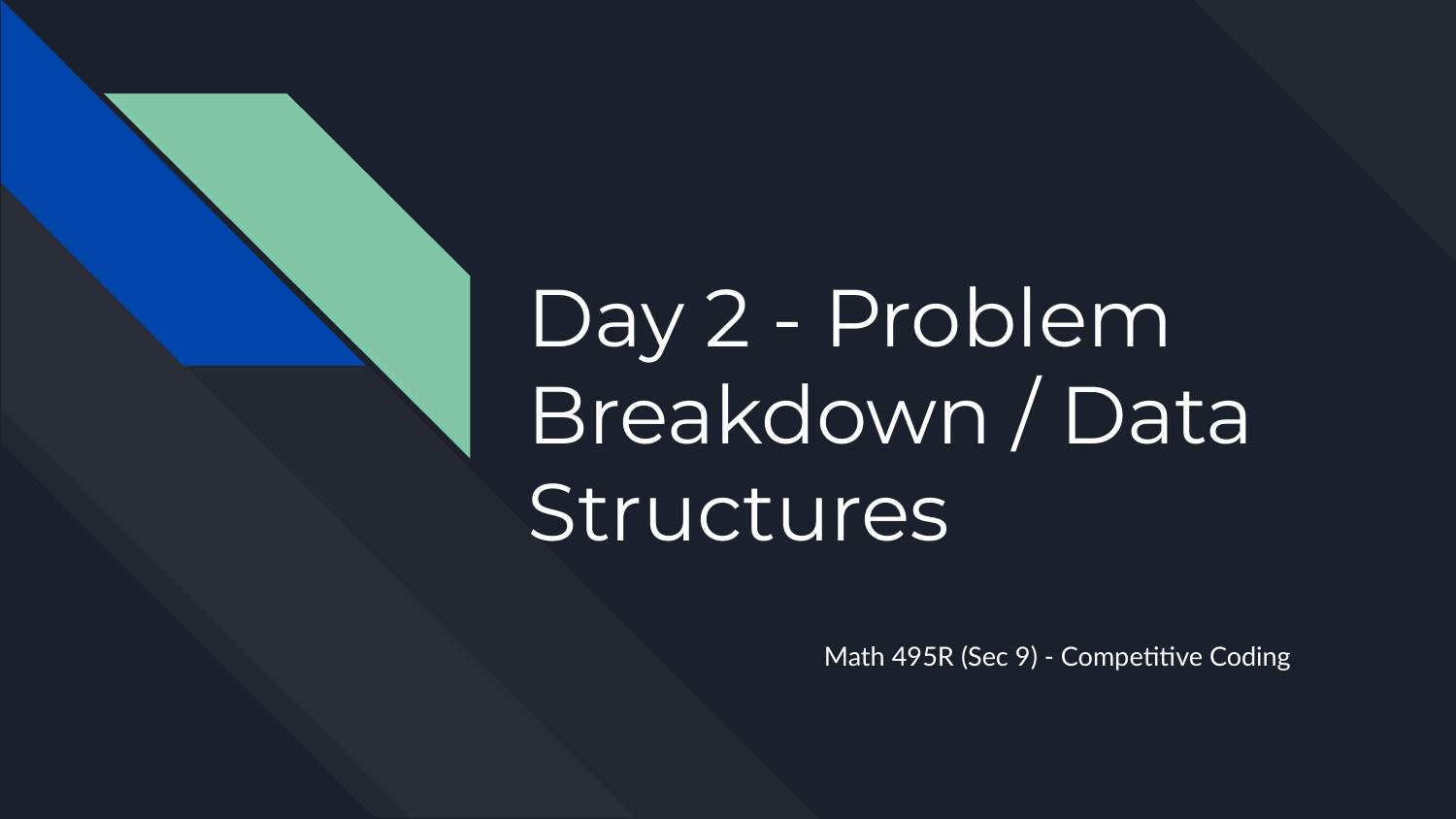

# Day 2 - Problem Breakdown / Data Structures
Math 495R (Sec 9) - Competitive Coding